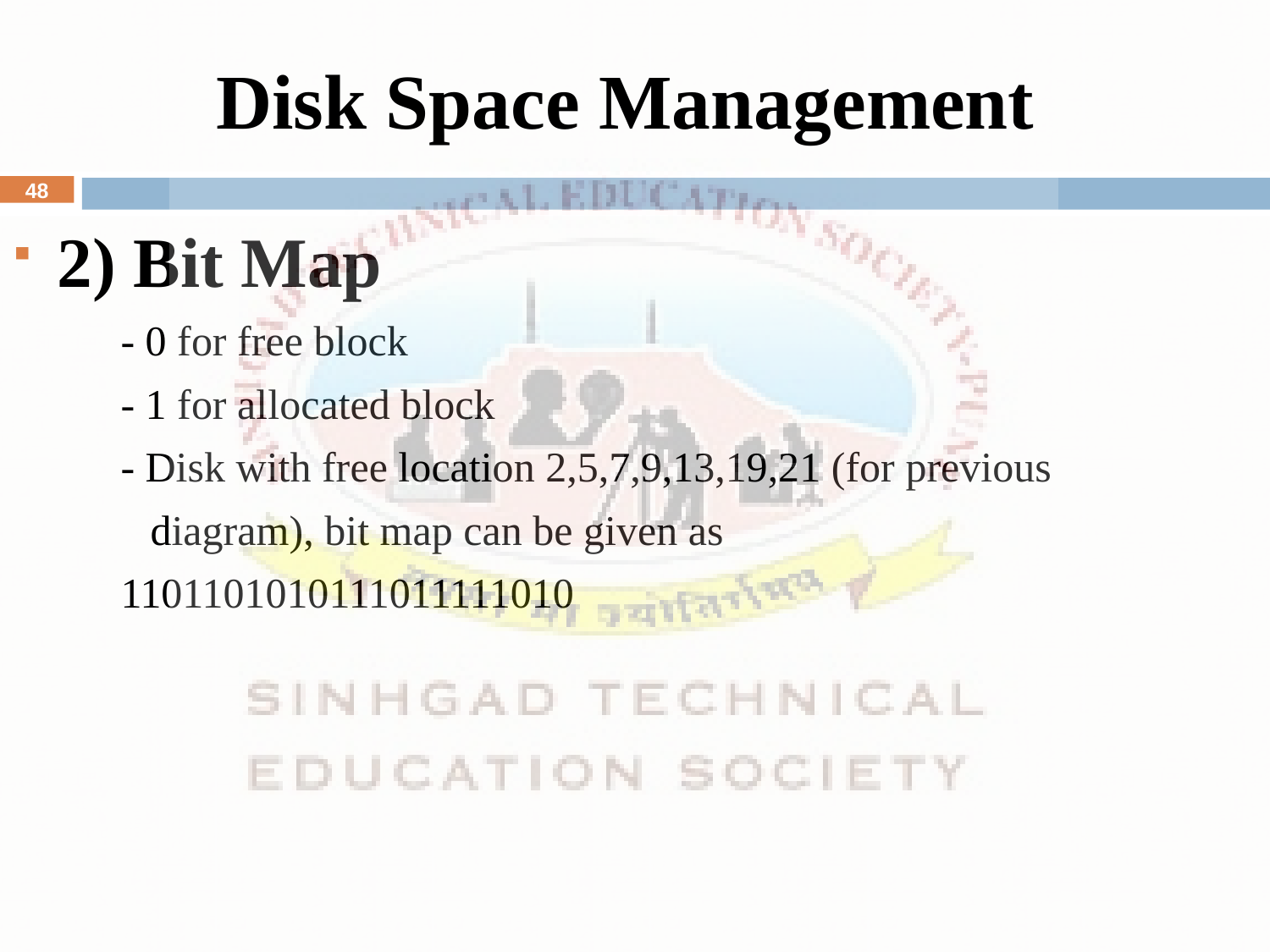

# Disk Space Management

48

2) Bit Map
	- 0 for free block
	- 1 for allocated block
	- Disk with free location 2,5,7,9,13,19,21 (for previous
       diagram), bit map can be given as
	1101101010111011111010